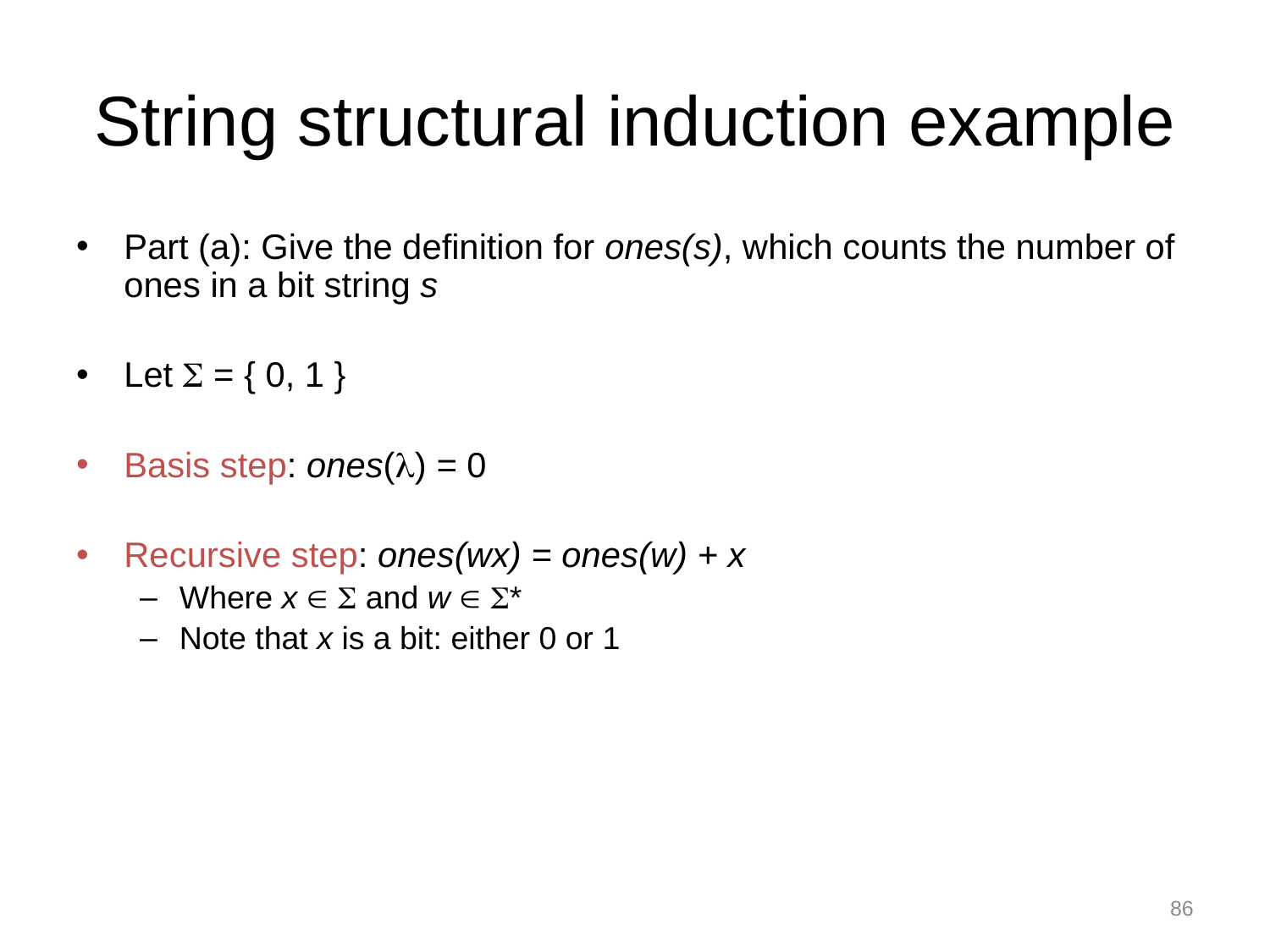

# String structural induction example
Part (a): Give the definition for ones(s), which counts the number of ones in a bit string s

Let Σ = { 0, 1 }

Basis step: ones(λ) = 0

Recursive step: ones(wx) = ones(w) + x
Where x ∈ Σ and w ∈ Σ*
Note that x is a bit: either 0 or 1
86